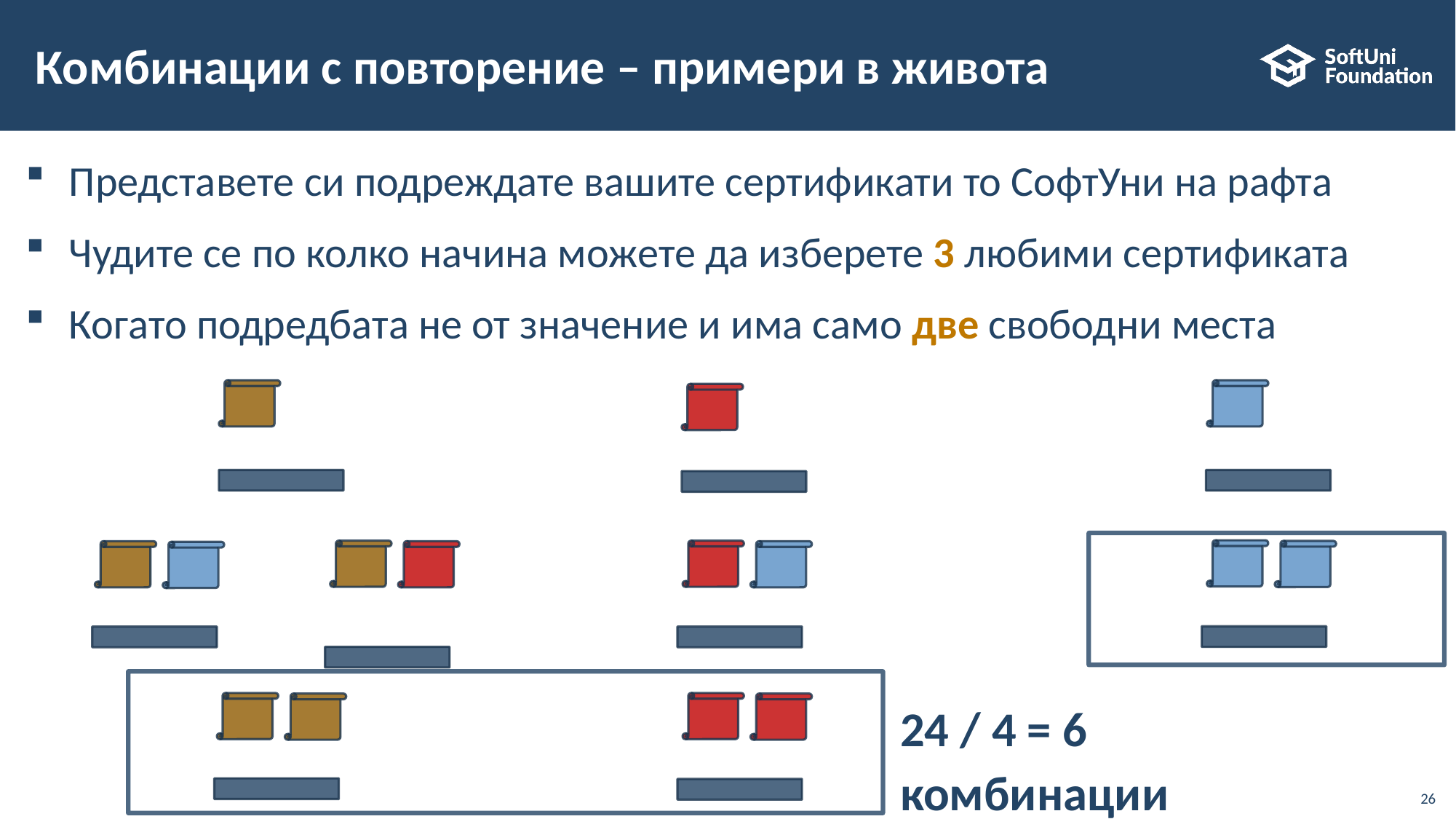

# Комбинации с повторение – примери в живота
Представете си подреждате вашите сертификати то СофтУни на рафта
Чудите се по колко начина можете да изберете 3 любими сертификата
Когато подредбата не от значение и има само две свободни места

24 / 4 = 6 комбинации

26